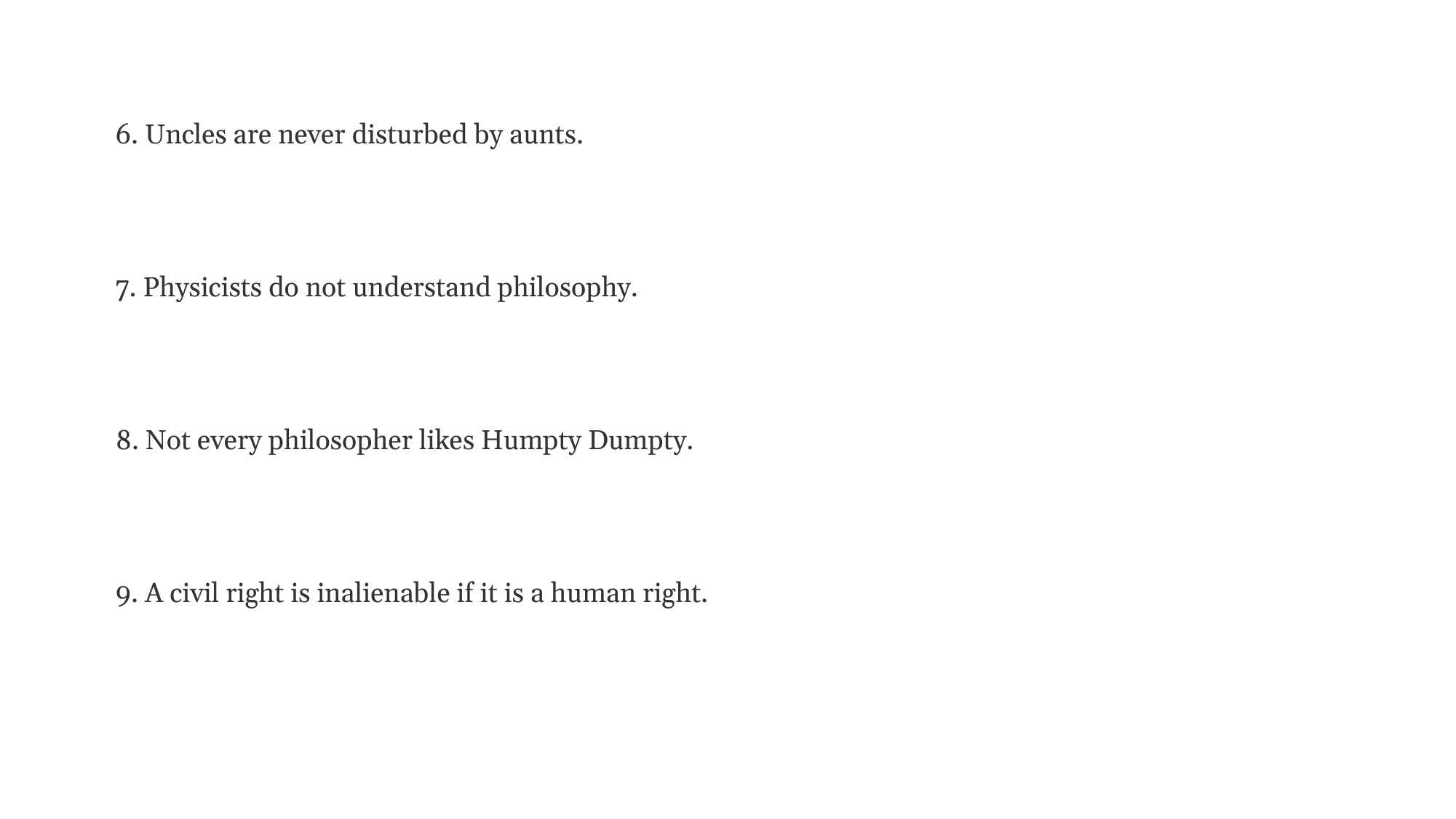

6. Uncles are never disturbed by aunts.

7. Physicists do not understand philosophy.

8. Not every philosopher likes Humpty Dumpty.

9. A civil right is inalienable if it is a human right.